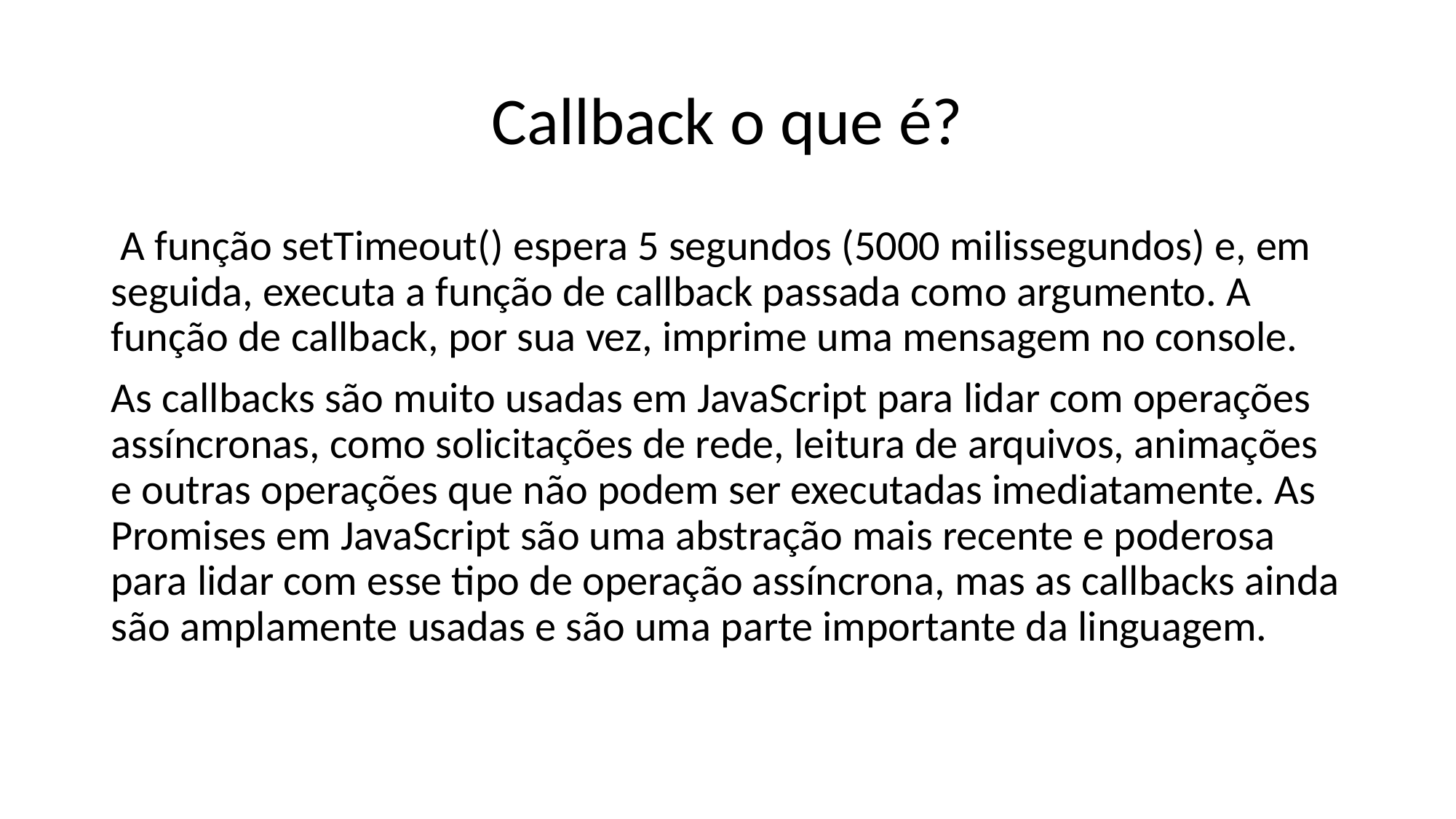

# Callback o que é?
 A função setTimeout() espera 5 segundos (5000 milissegundos) e, em seguida, executa a função de callback passada como argumento. A função de callback, por sua vez, imprime uma mensagem no console.
As callbacks são muito usadas em JavaScript para lidar com operações assíncronas, como solicitações de rede, leitura de arquivos, animações e outras operações que não podem ser executadas imediatamente. As Promises em JavaScript são uma abstração mais recente e poderosa para lidar com esse tipo de operação assíncrona, mas as callbacks ainda são amplamente usadas e são uma parte importante da linguagem.